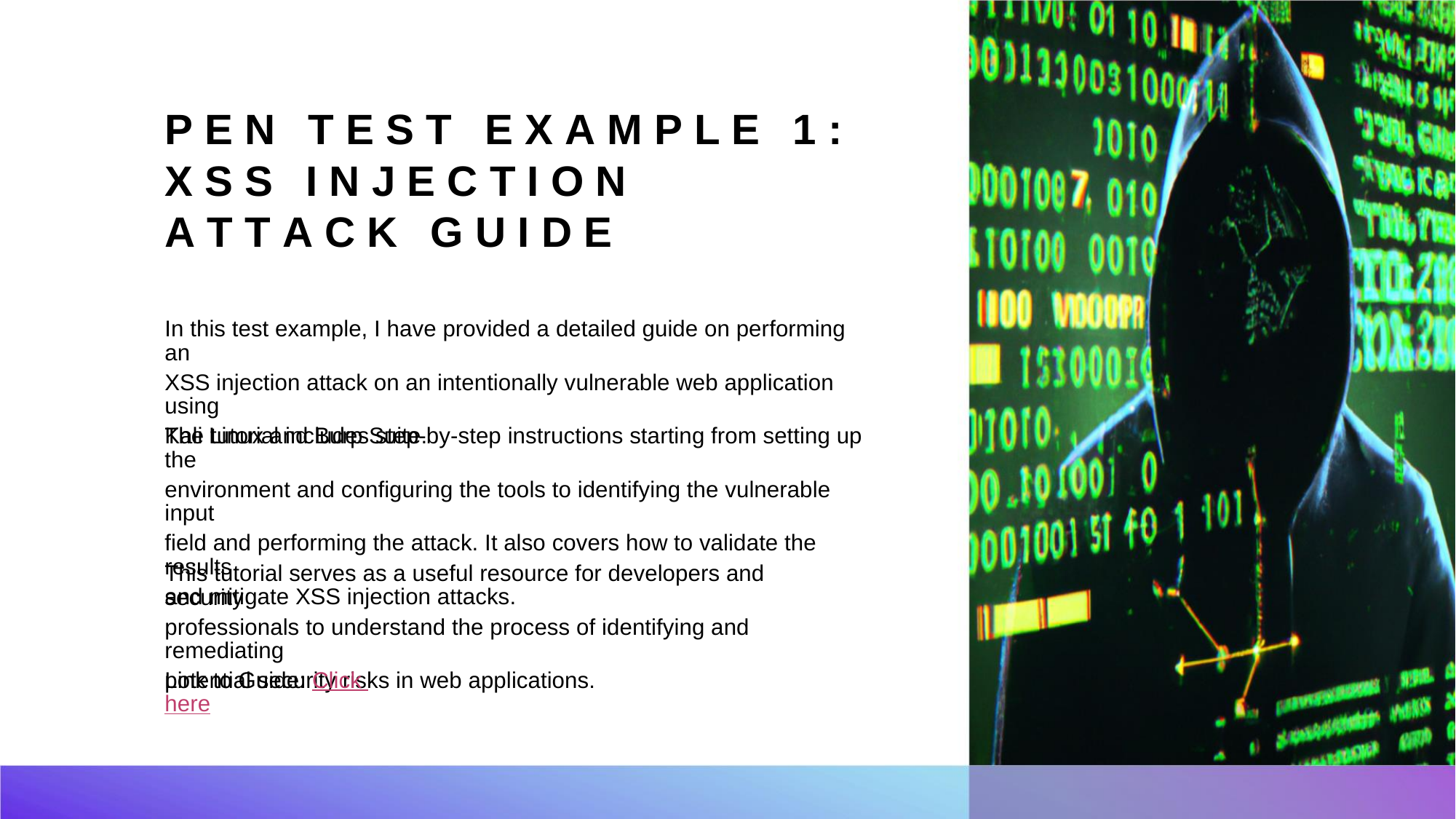

P E N T E S T E X A M P L E 1 :
X S S I N J E C T I O N
A T T A C K G U I D E
In this test example, I have provided a detailed guide on performing an
XSS injection attack on an intentionally vulnerable web application using
Kali Linux and Burp Suite.
The tutorial includes step-by-step instructions starting from setting up the
environment and configuring the tools to identifying the vulnerable input
field and performing the attack. It also covers how to validate the results
and mitigate XSS injection attacks.
This tutorial serves as a useful resource for developers and security
professionals to understand the process of identifying and remediating
potential security risks in web applications.
Link to Guide: Click here